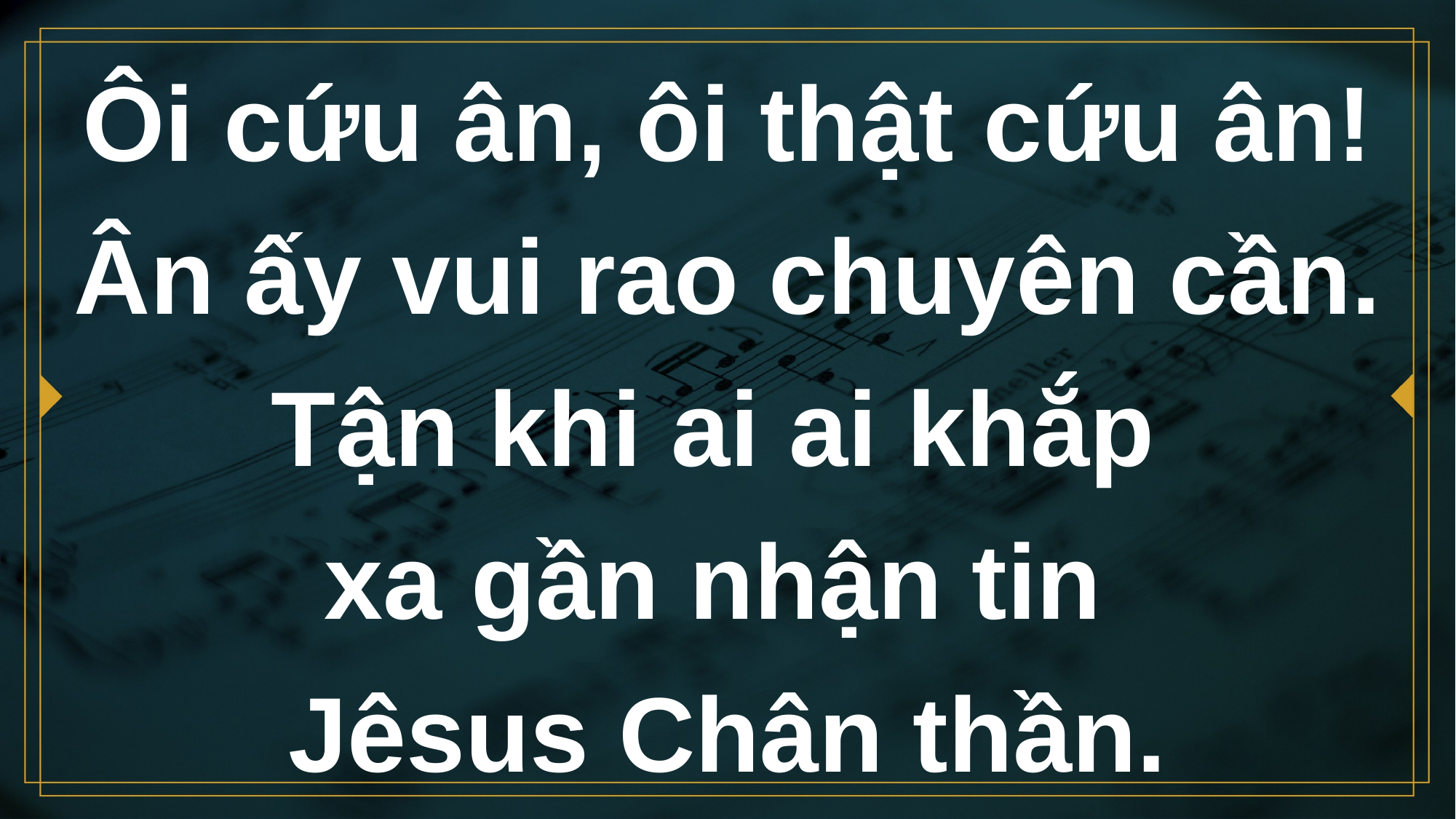

# Ôi cứu ân, ôi thật cứu ân! Ân ấy vui rao chuyên cần. Tận khi ai ai khắp xa gần nhận tin Jêsus Chân thần.